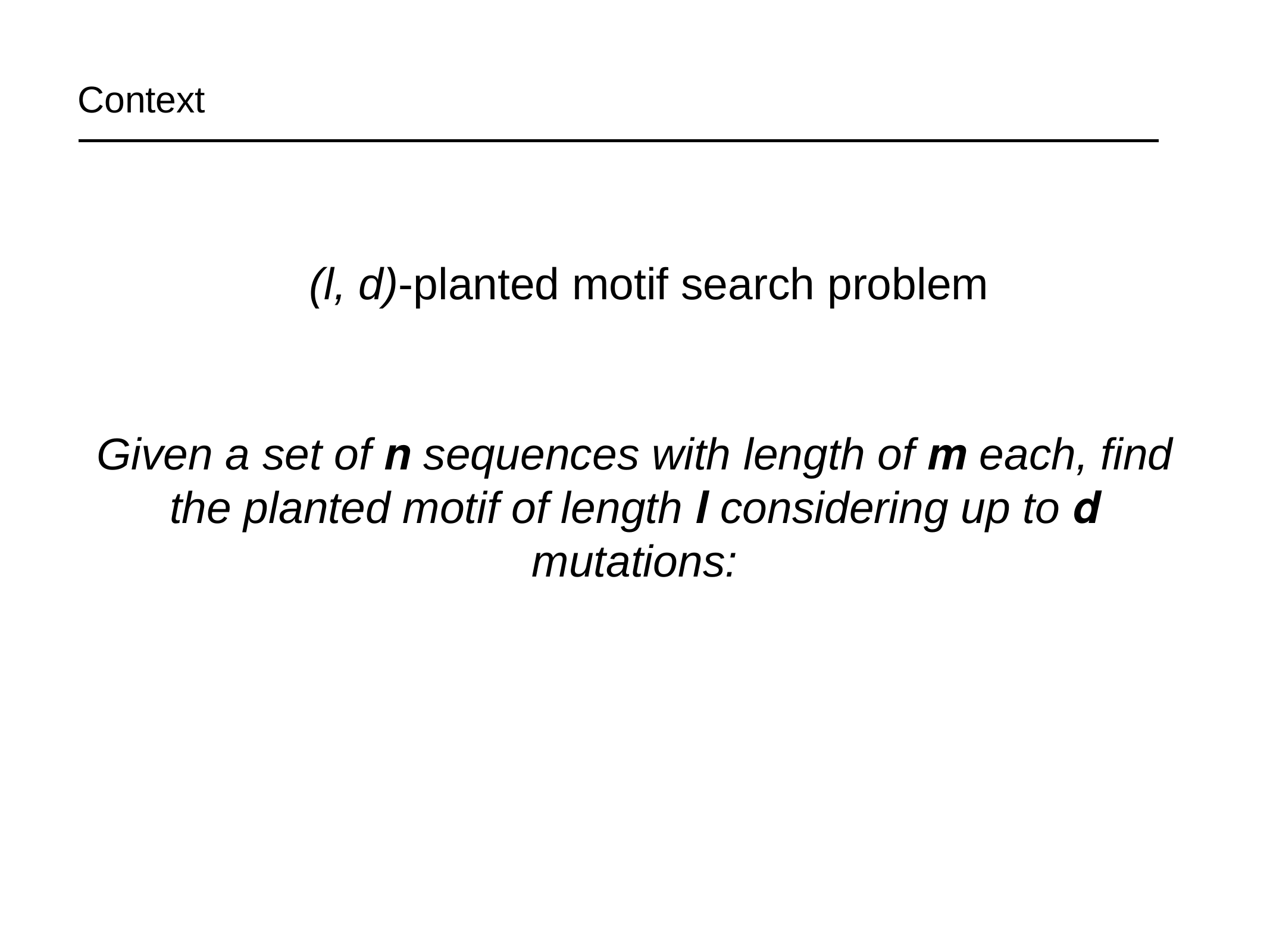

Context

(l, d)-planted motif search problem
Given a set of n sequences with length of m each, find the planted motif of length l considering up to d mutations: